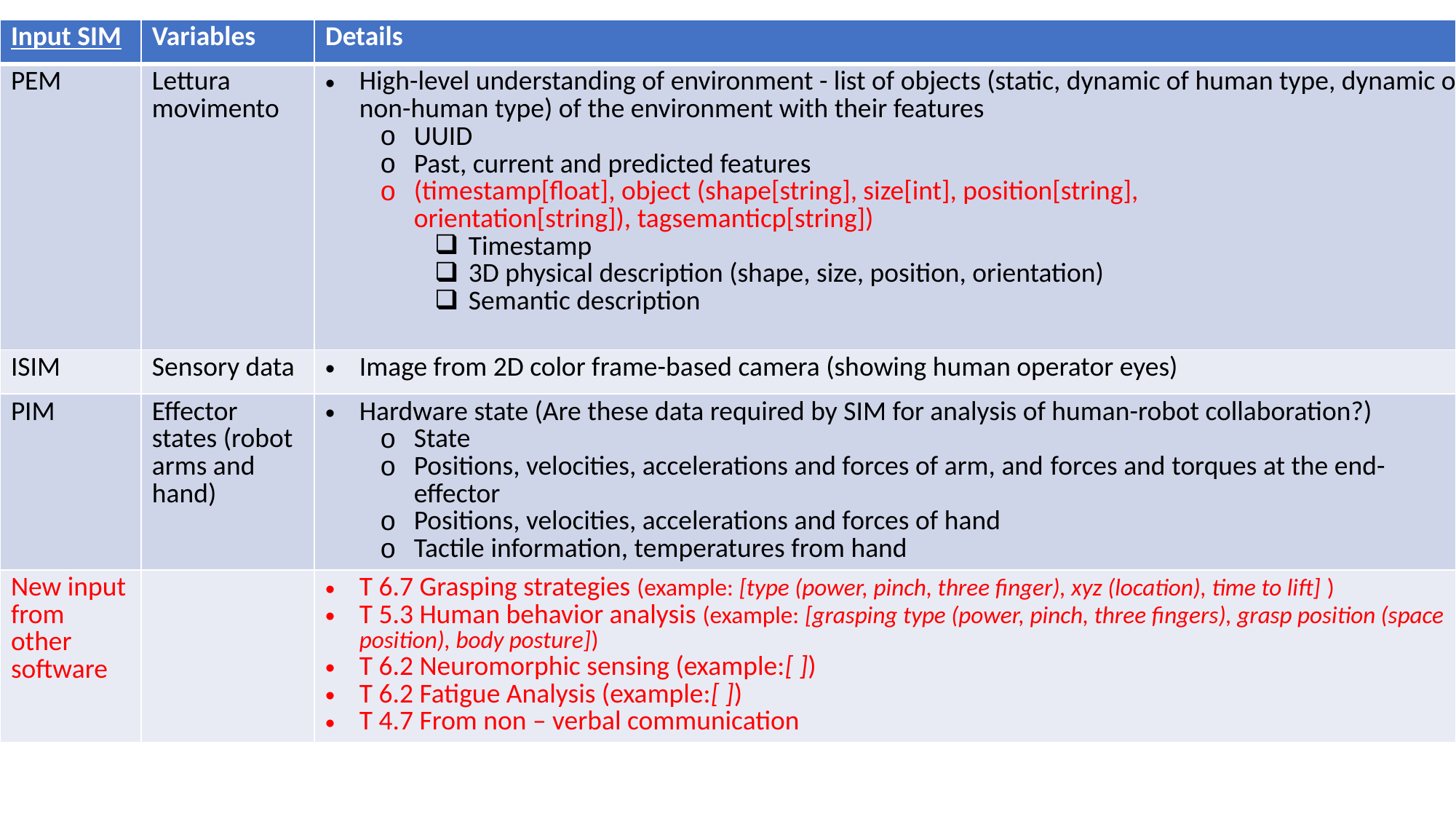

| Input SIM | Variables | Details |
| --- | --- | --- |
| PEM | Lettura movimento | High-level understanding of environment - list of objects (static, dynamic of human type, dynamic of non-human type) of the environment with their features  UUID  Past, current and predicted features  (timestamp[float], object (shape[string], size[int], position[string], orientation[string]), tagsemanticp[string]) Timestamp  3D physical description (shape, size, position, orientation)  Semantic description |
| ISIM | Sensory data | Image from 2D color frame-based camera (showing human operator eyes) |
| PIM | Effector states (robot arms and hand) | Hardware state (Are these data required by SIM for analysis of human-robot collaboration?)  State  Positions, velocities, accelerations and forces of arm, and forces and torques at the end-effector  Positions, velocities, accelerations and forces of hand  Tactile information, temperatures from hand |
| New input from other software |  | T 6.7 Grasping strategies (example: [type (power, pinch, three finger), xyz (location), time to lift] ) T 5.3 Human behavior analysis (example: [grasping type (power, pinch, three fingers), grasp position (space position), body posture]) T 6.2 Neuromorphic sensing (example:[ ]) T 6.2 Fatigue Analysis (example:[ ]) T 4.7 From non – verbal communication |